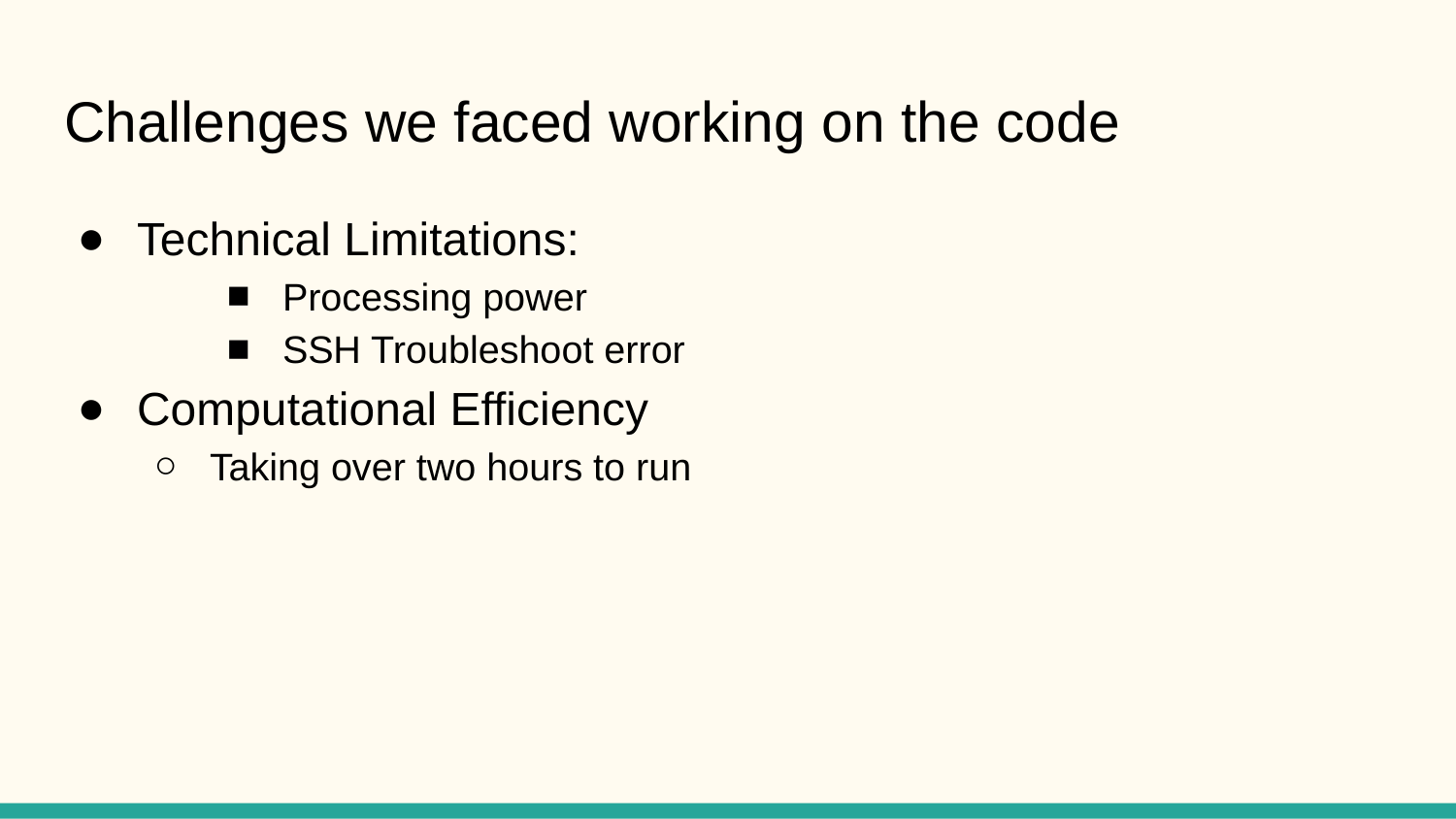

# Challenges we faced working on the code
Technical Limitations:
Processing power
SSH Troubleshoot error
Computational Efficiency
Taking over two hours to run